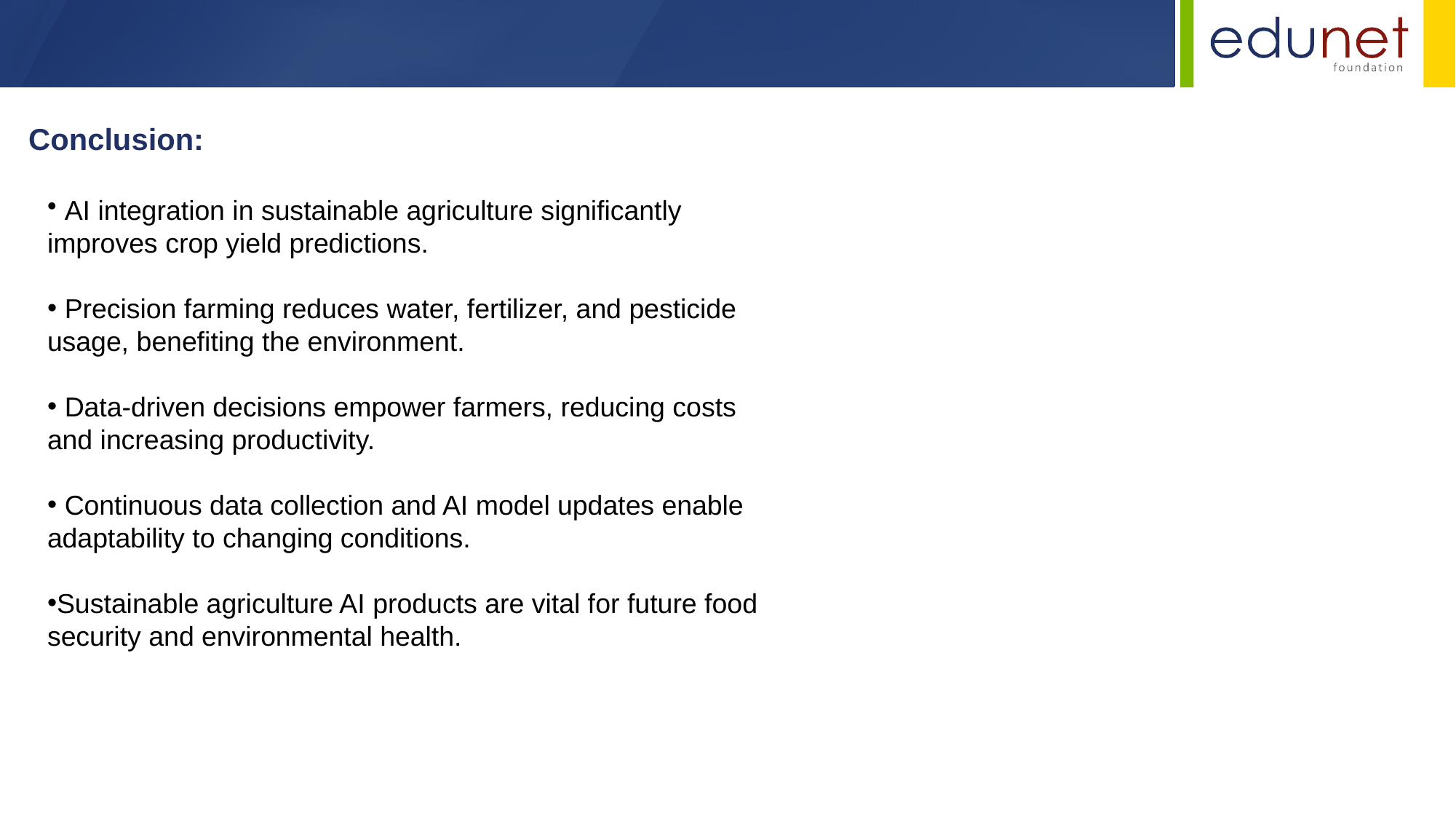

Conclusion:
 AI integration in sustainable agriculture significantly improves crop yield predictions.

 Precision farming reduces water, fertilizer, and pesticide usage, benefiting the environment.

 Data-driven decisions empower farmers, reducing costs and increasing productivity.

 Continuous data collection and AI model updates enable adaptability to changing conditions.

Sustainable agriculture AI products are vital for future food security and environmental health.